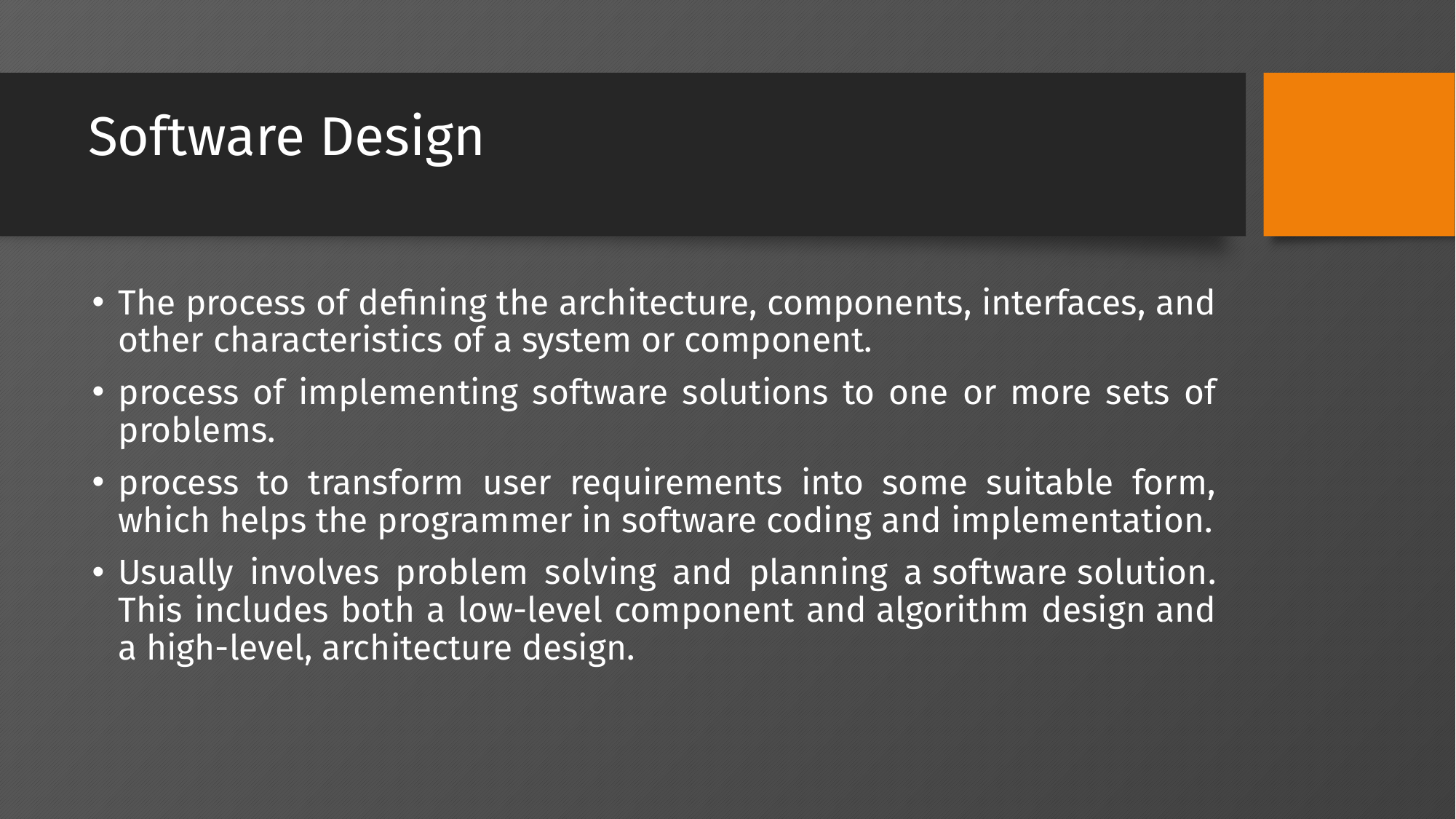

# Software Design
The process of defining the architecture, components, interfaces, and other characteristics of a system or component.
process of implementing software solutions to one or more sets of problems.
process to transform user requirements into some suitable form, which helps the programmer in software coding and implementation.
Usually involves problem solving and planning a software solution. This includes both a low-level component and algorithm design and a high-level, architecture design.